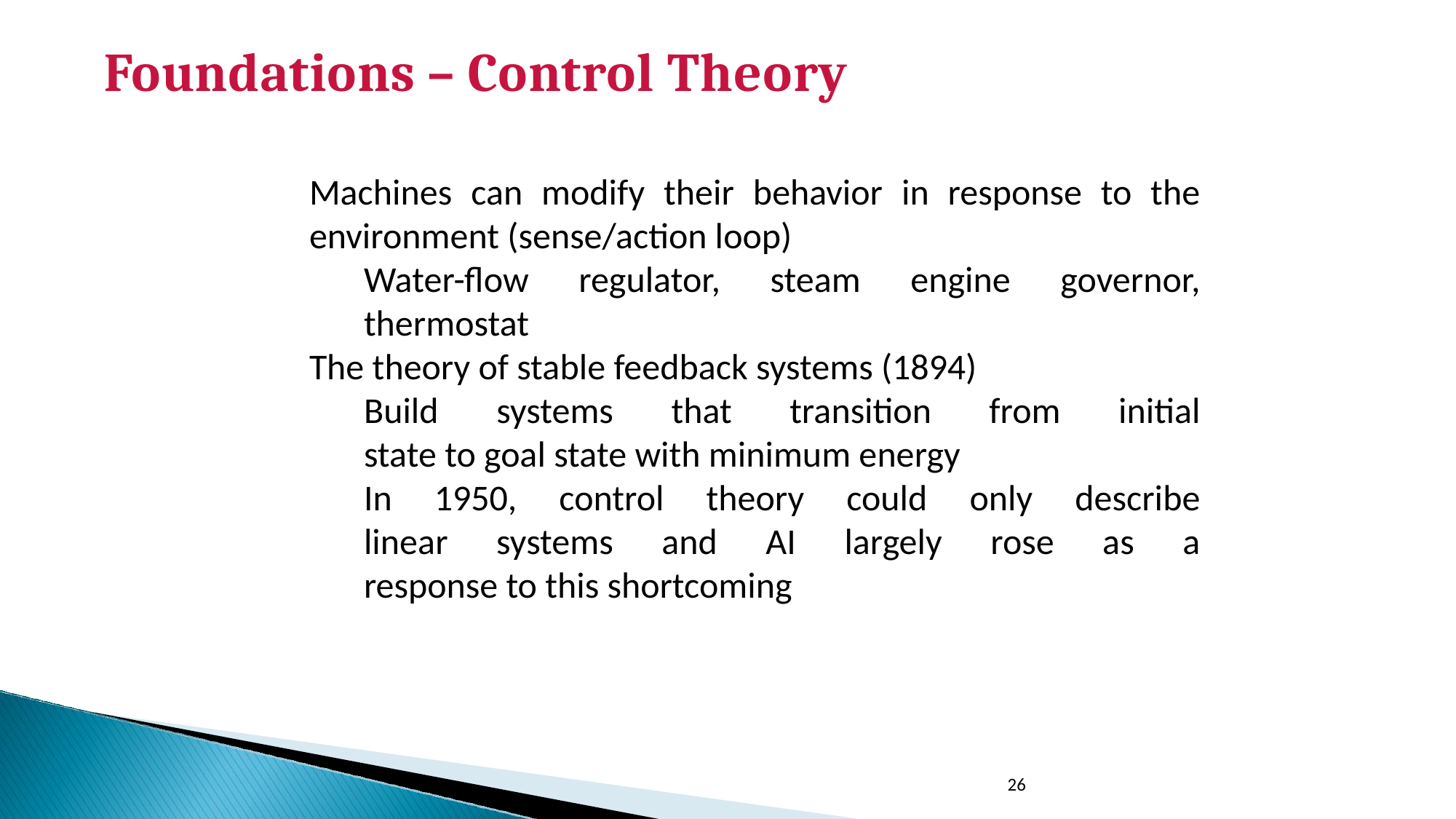

# Foundations – Control Theory
Machines can modify their behavior in response to the environment (sense/action loop)
Water-flow regulator, steam engine governor, thermostat
The theory of stable feedback systems (1894)
Build systems that transition from initial
state to goal state with minimum energy
In 1950, control theory could only describe
linear systems and AI largely rose as a
response to this shortcoming
26